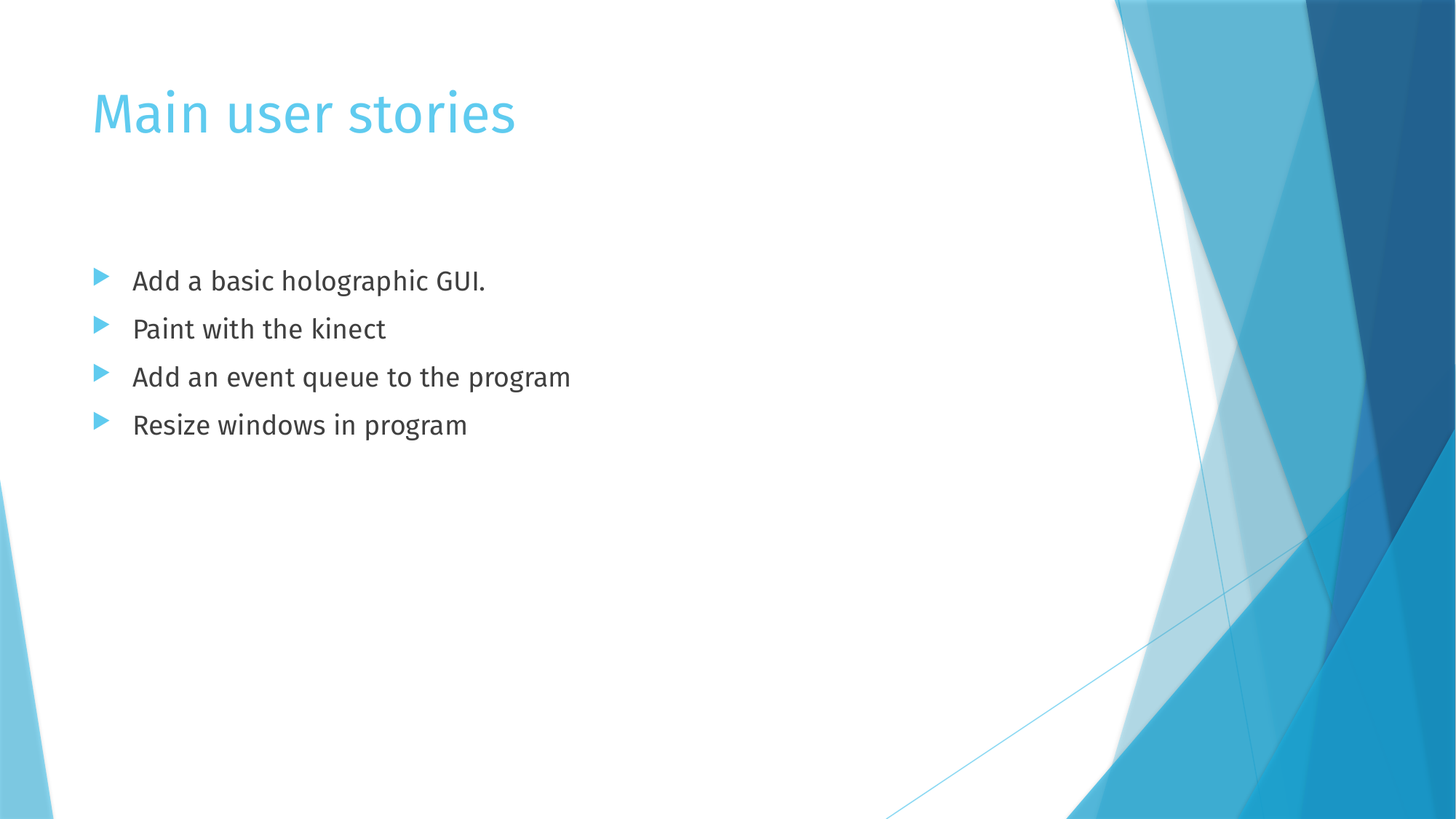

# Main user stories
Add a basic holographic GUI.
Paint with the kinect
Add an event queue to the program
Resize windows in program